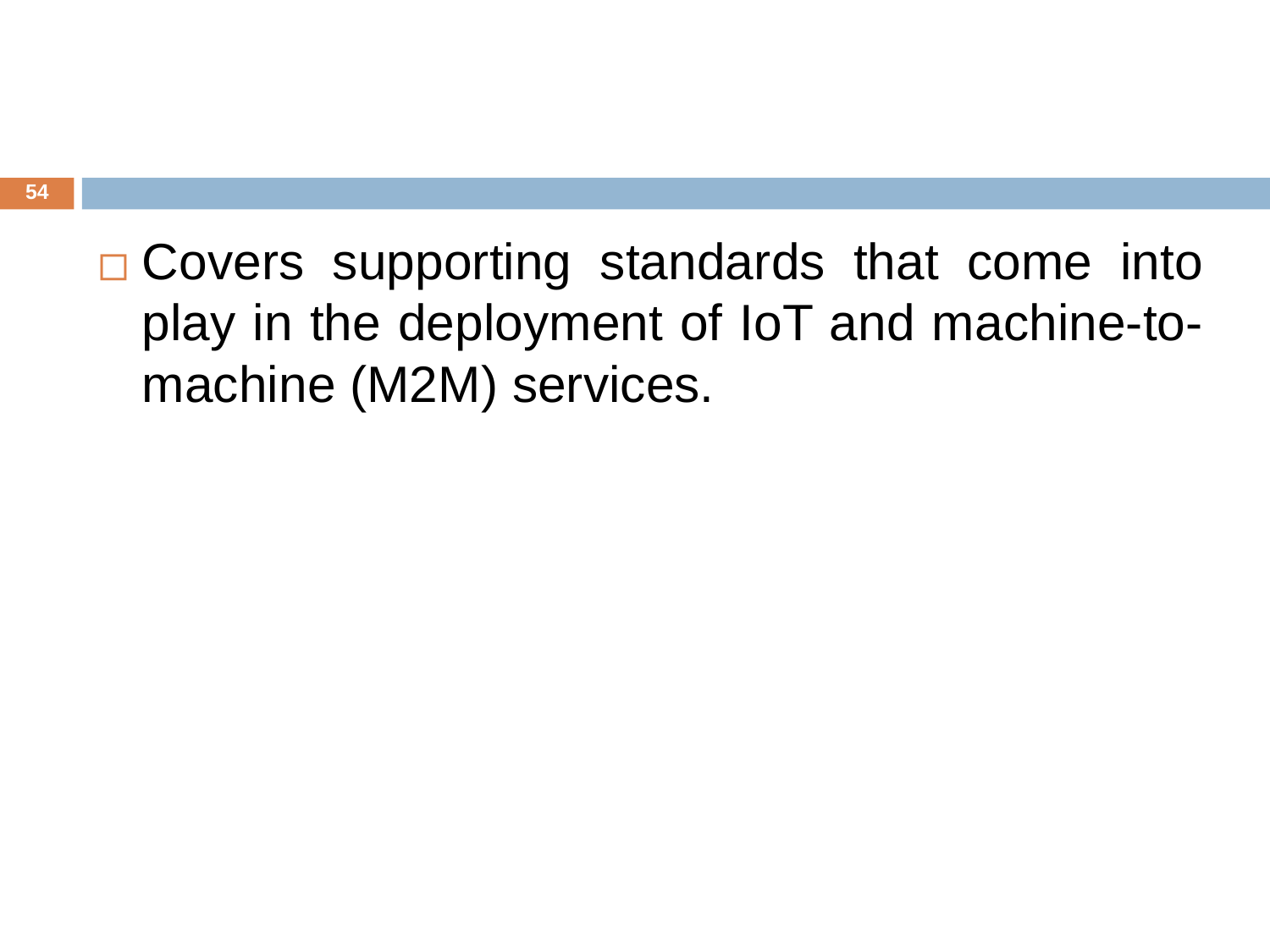

#
54
Covers supporting standards that come into play in the deployment of IoT and machine-to-machine (M2M) services.